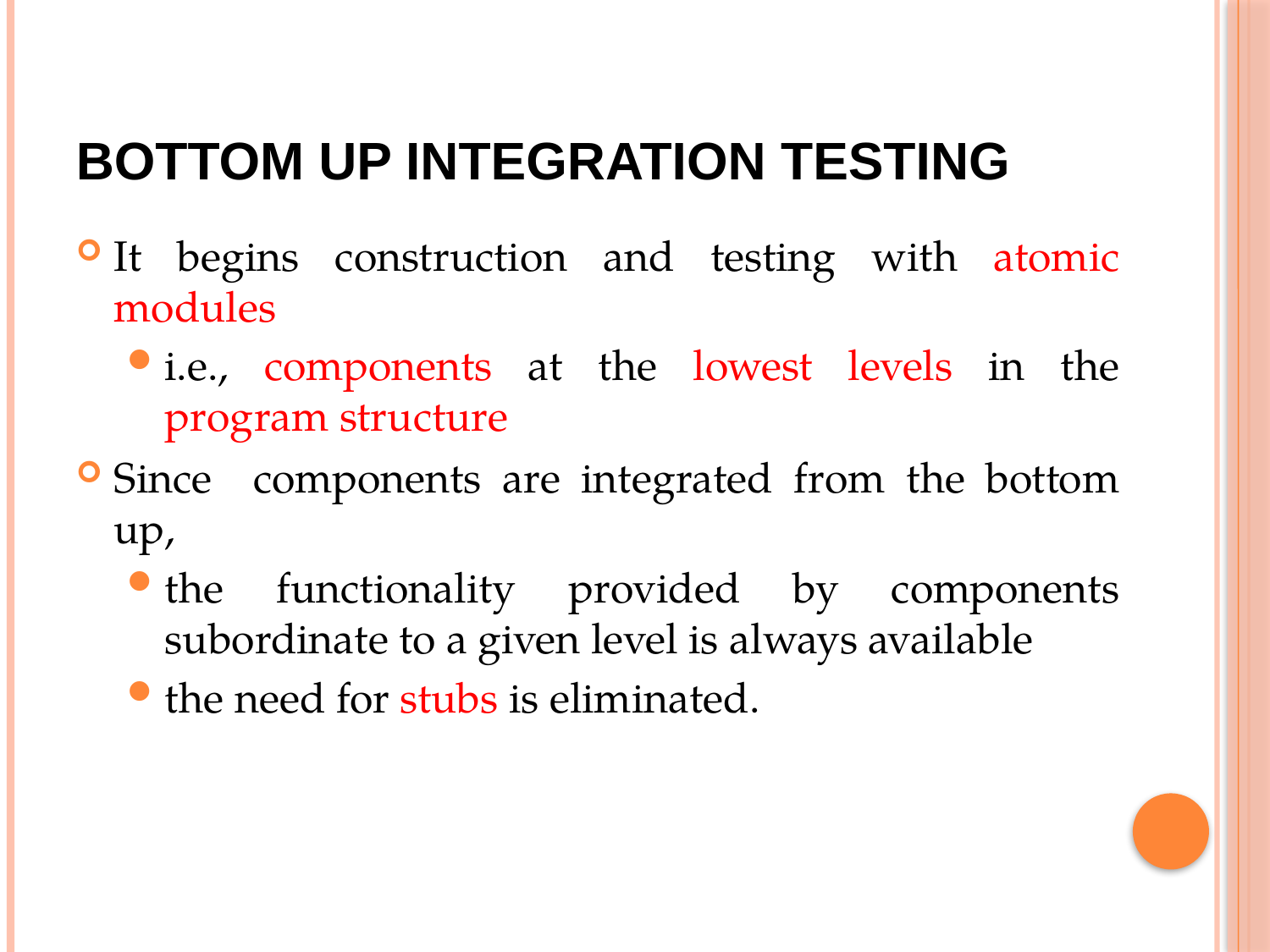

# BOTTOM UP INTEGRATION TESTING
It begins construction and testing with atomic modules
i.e., components at the lowest levels in the program structure
Since  components are integrated from the bottom up,
the functionality provided by components subordinate to a given level is always available
the need for stubs is eliminated.